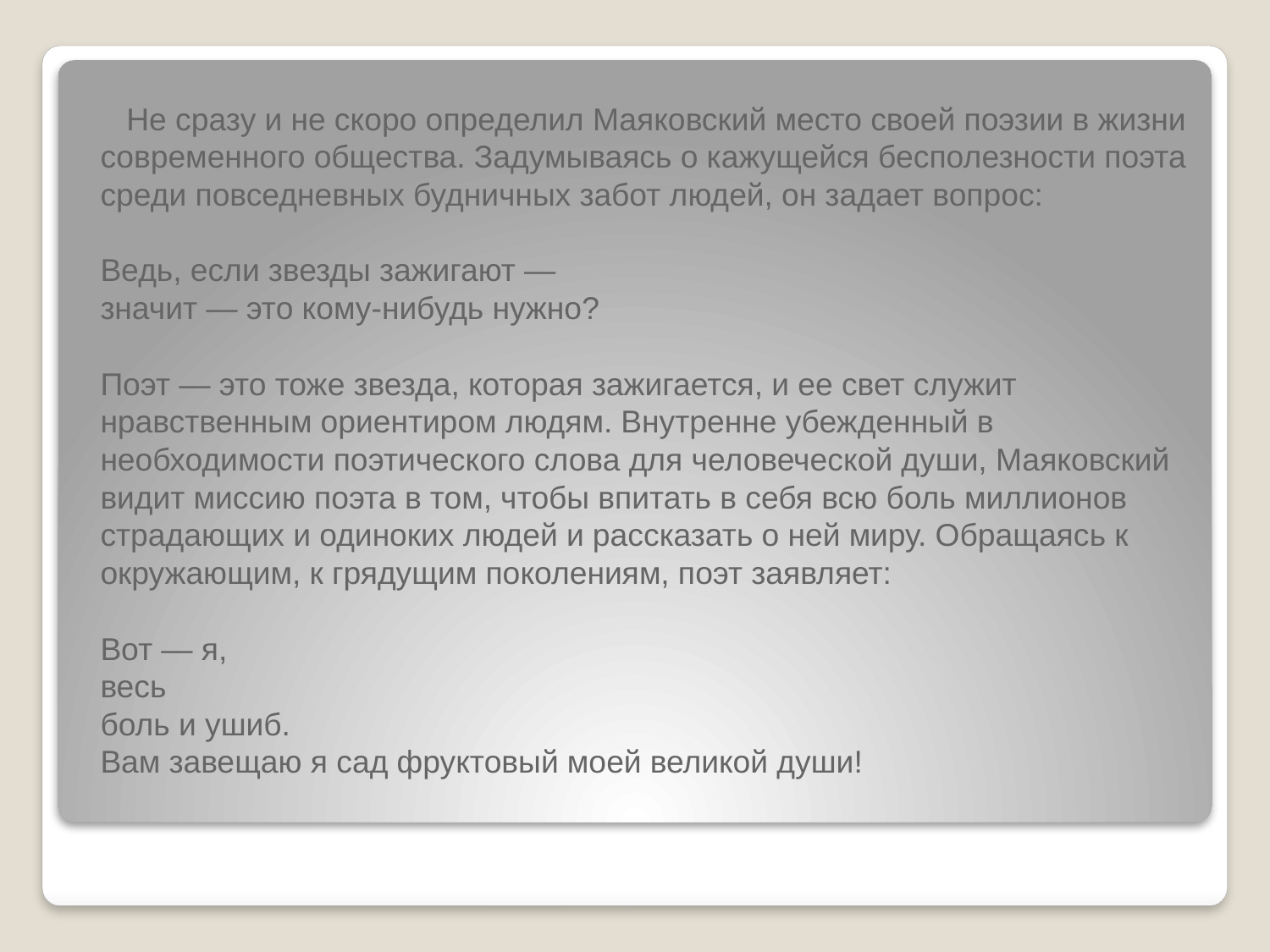

Не сразу и не скоро определил Маяковский место своей поэзии в жизни современного общества. Задумываясь о кажущейся бесполезности поэта среди повседневных будничных забот людей, он задает вопрос: 
Ведь, если звезды зажигают — 
значит — это кому-нибудь нужно? 
Поэт — это тоже звезда, которая зажигается, и ее свет служит нравственным ориентиром людям. Внутренне убежденный в необходимости поэтического слова для человеческой души, Маяковский видит миссию поэта в том, чтобы впитать в себя всю боль миллионов страдающих и одиноких людей и рассказать о ней миру. Обращаясь к окружающим, к грядущим поколениям, поэт заявляет: 
Вот — я, 
весь 
боль и ушиб. 
Вам завещаю я сад фруктовый моей великой души!